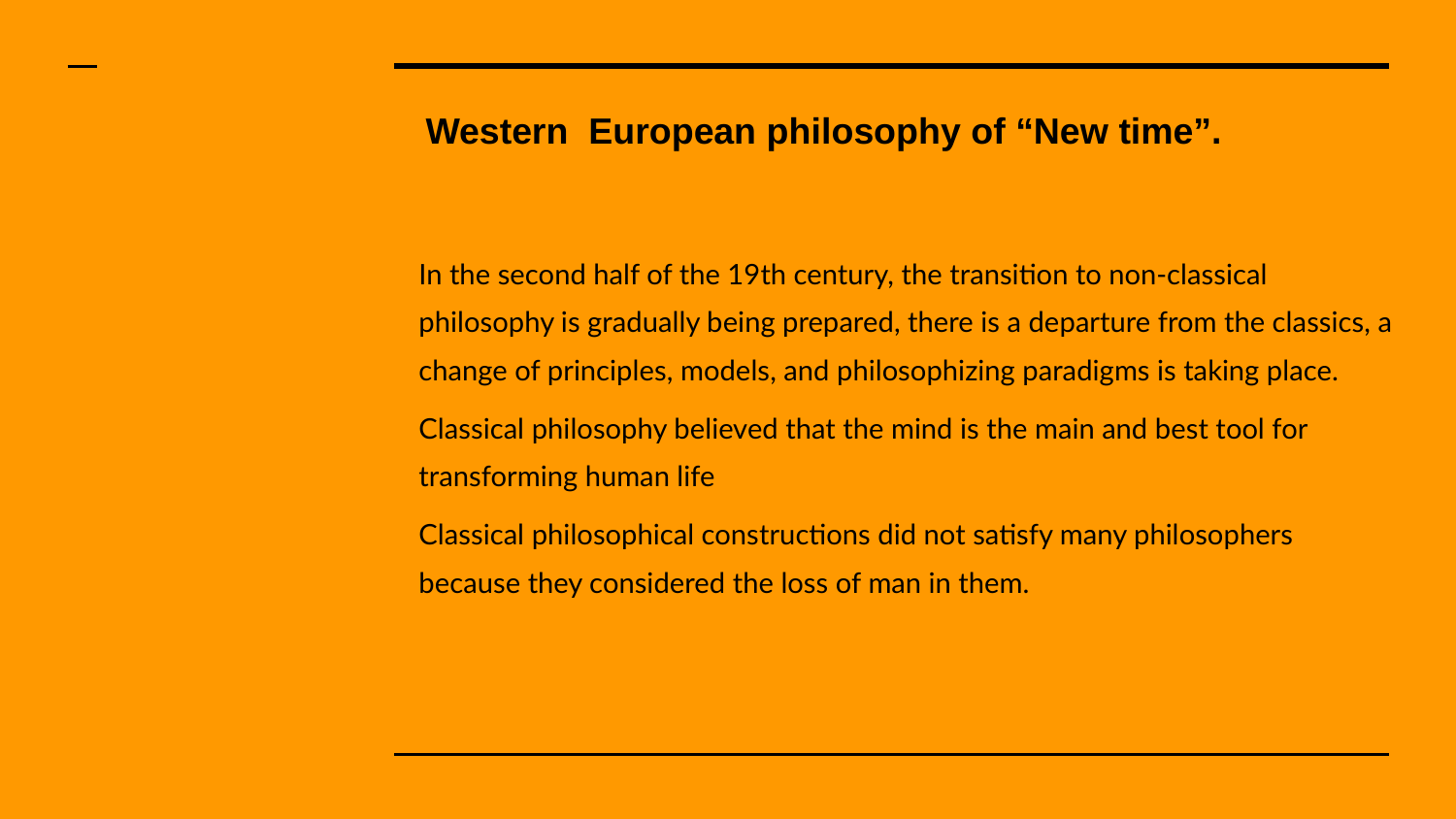

# Western  European philosophy of “New time”.
In the second half of the 19th century, the transition to non-classical philosophy is gradually being prepared, there is a departure from the classics, a change of principles, models, and philosophizing paradigms is taking place.
Classical philosophy believed that the mind is the main and best tool for transforming human life
Classical philosophical constructions did not satisfy many philosophers because they considered the loss of man in them.